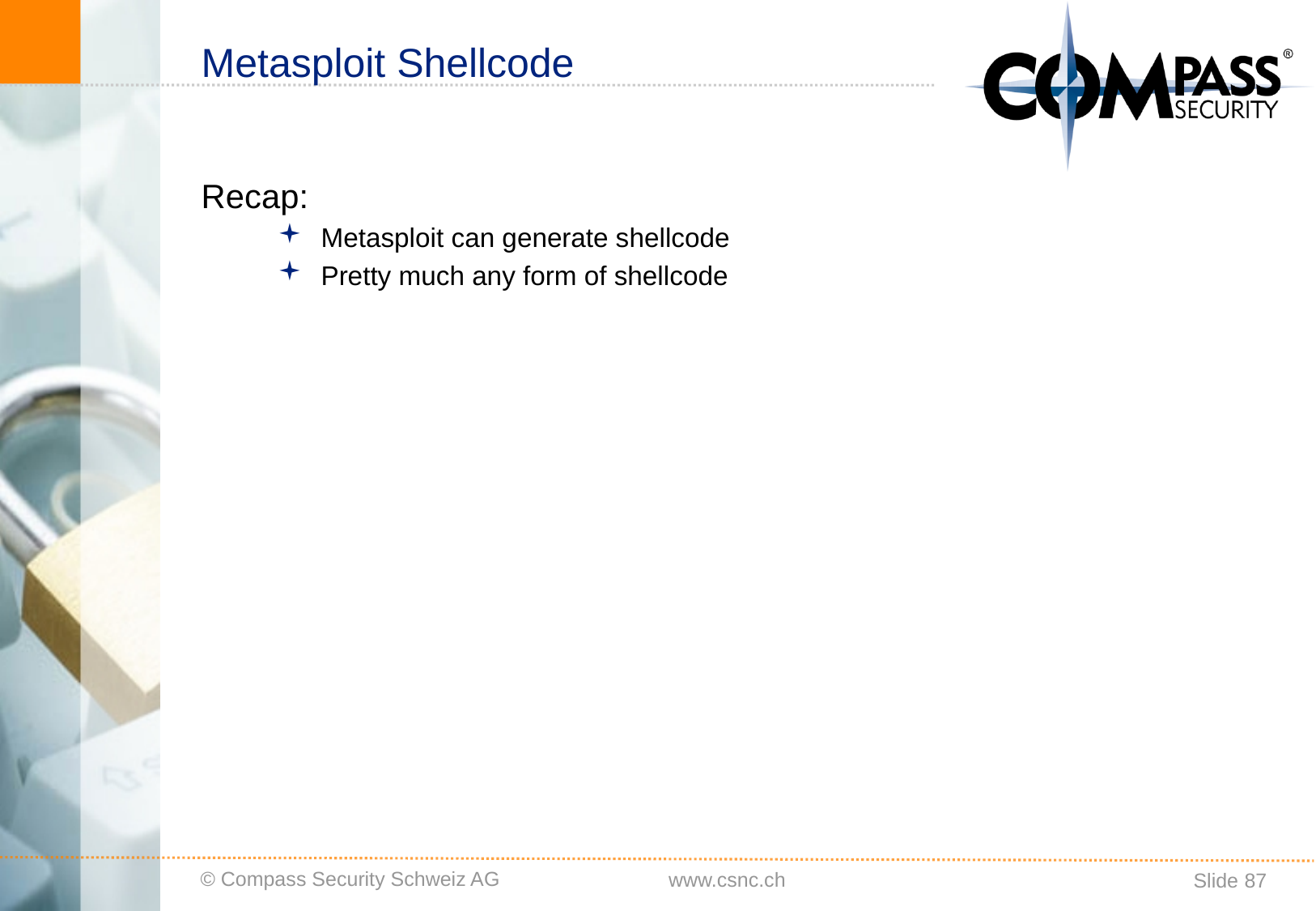

# Metasploit Shellcode
Recap:
Metasploit can generate shellcode
Pretty much any form of shellcode